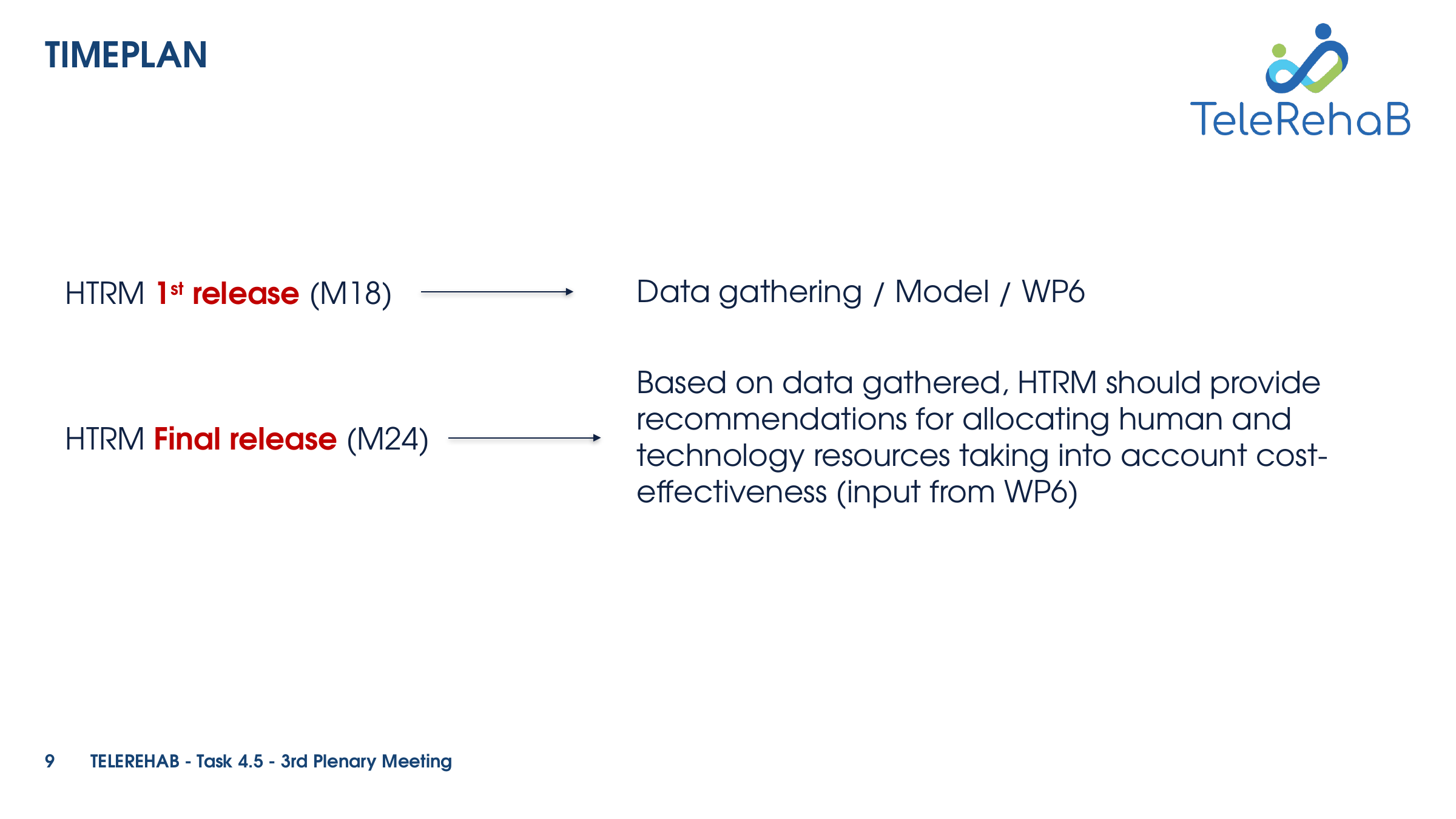

# Timeplan
Data gathering / Model / WP6
HTRM 1st release (M18)

HTRM Final release (M24)
Based on data gathered, HTRM should provide recommendations for allocating human and technology resources taking into account cost-effectiveness (input from WP6)
9
TELEREHAB - Task 4.5 - 3rd Plenary Meeting